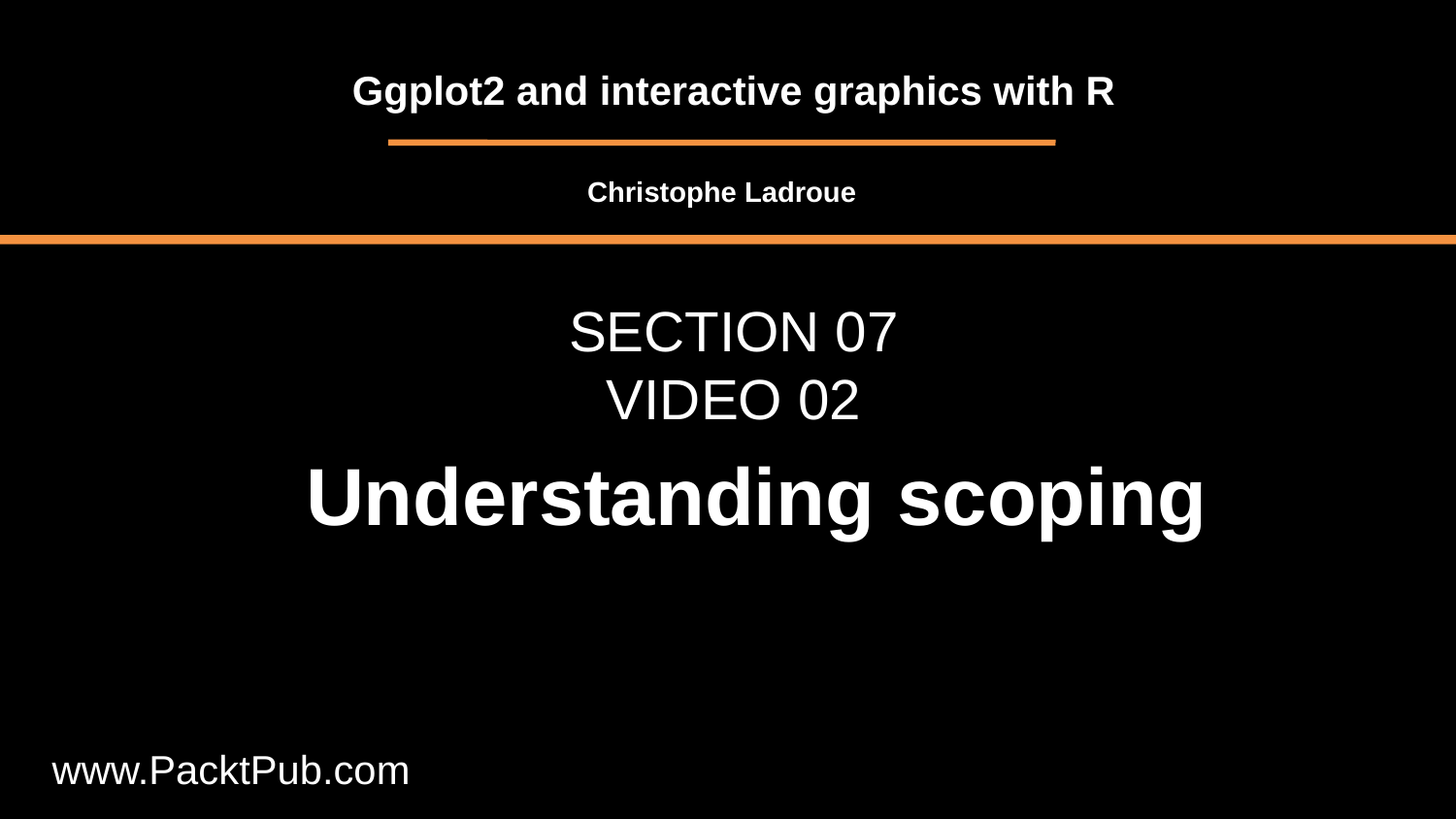

Ggplot2 and interactive graphics with R

Christophe Ladroue

SECTION 07
VIDEO 02
Understanding scoping
www.PacktPub.com